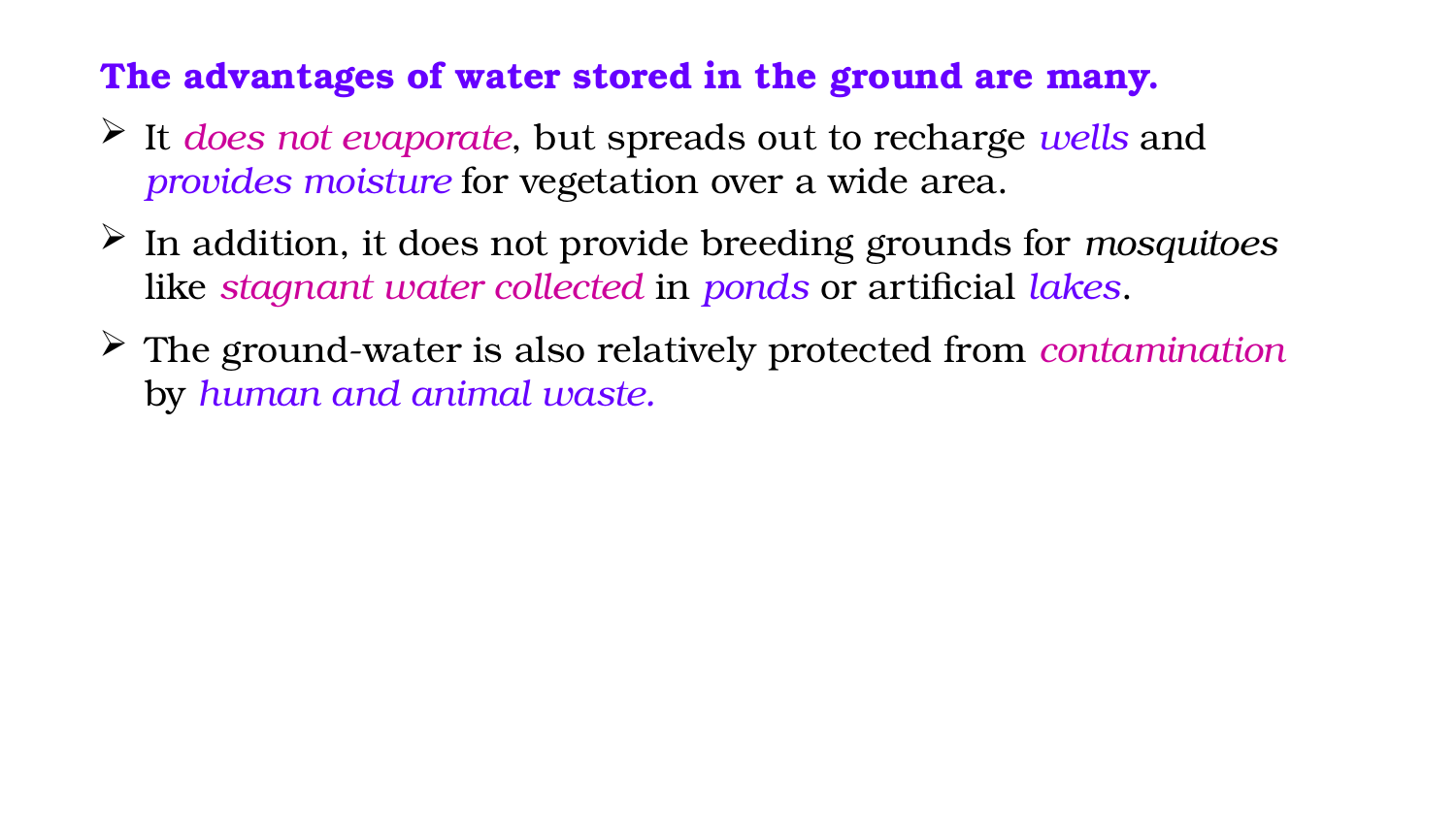

The advantages of water stored in the ground are many.
It does not evaporate, but spreads out to recharge wells and provides moisture for vegetation over a wide area.
In addition, it does not provide breeding grounds for mosquitoes like stagnant water collected in ponds or artificial lakes.
The ground-water is also relatively protected from contamination by human and animal waste.